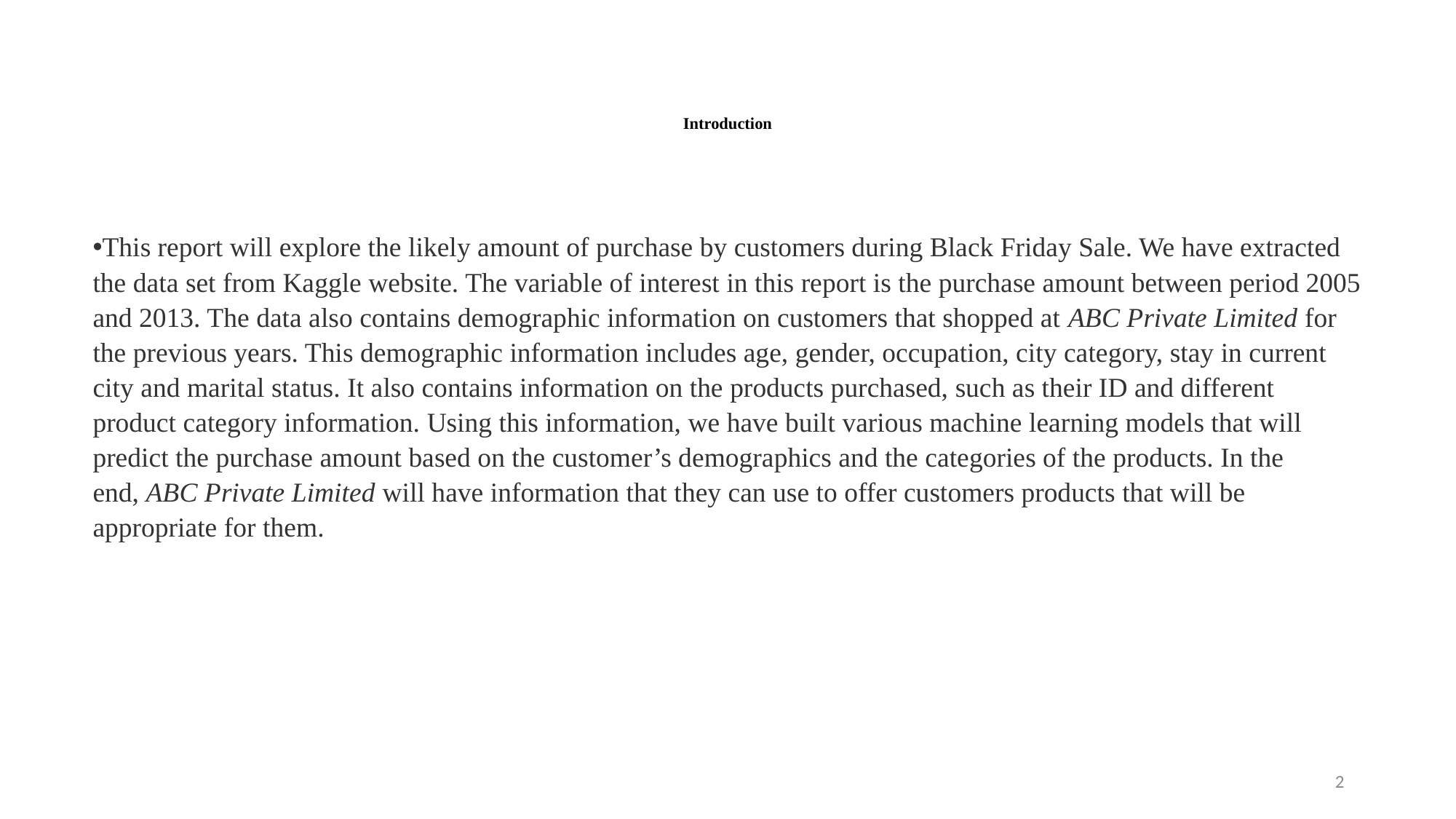

# Introduction

This report will explore the likely amount of purchase by customers during Black Friday Sale. We have extracted the data set from Kaggle website. The variable of interest in this report is the purchase amount between period 2005 and 2013. The data also contains demographic information on customers that shopped at ABC Private Limited for the previous years. This demographic information includes age, gender, occupation, city category, stay in current city and marital status. It also contains information on the products purchased, such as their ID and different product category information. Using this information, we have built various machine learning models that will predict the purchase amount based on the customer’s demographics and the categories of the products. In the end, ABC Private Limited will have information that they can use to offer customers products that will be appropriate for them.

2